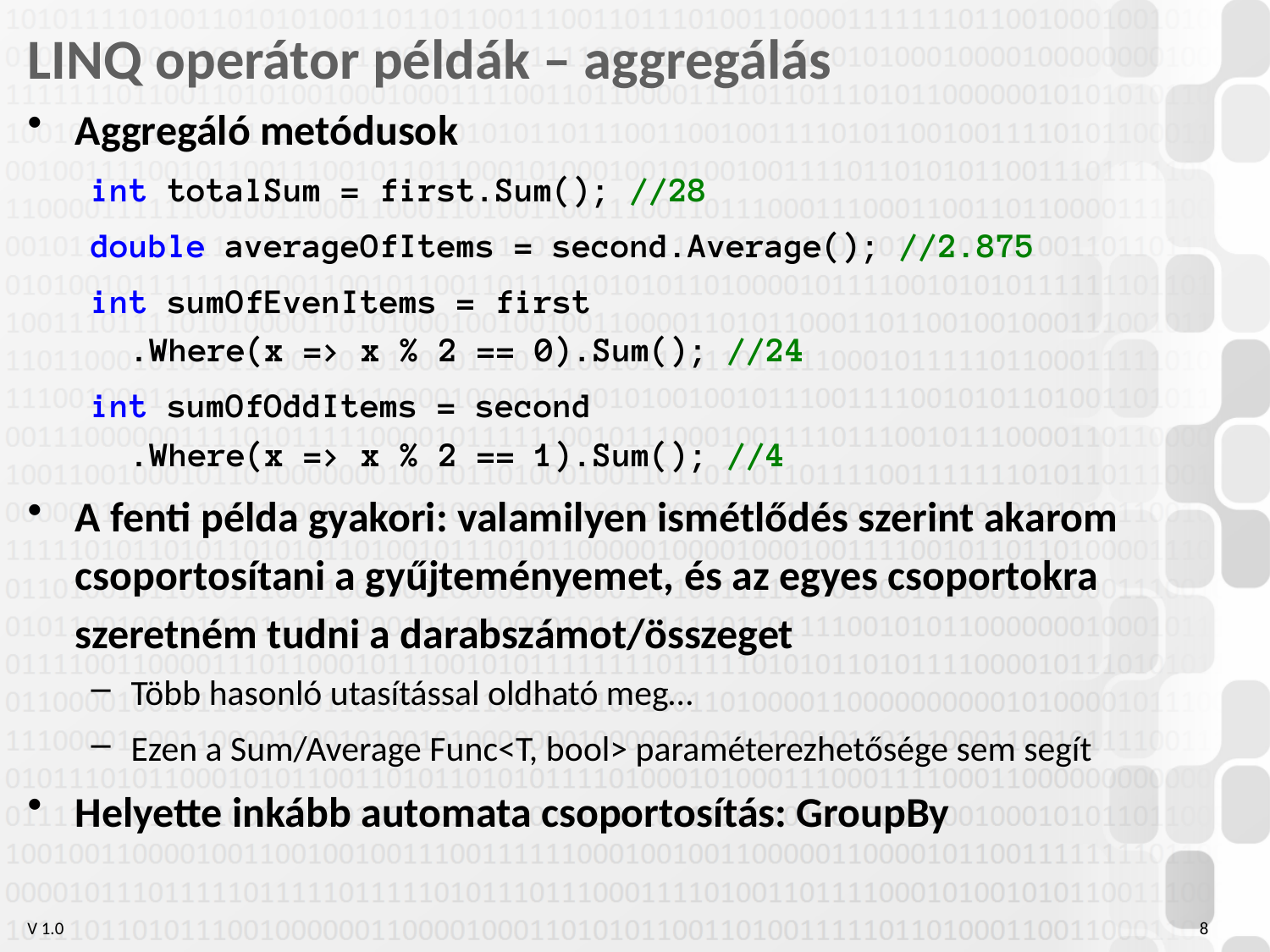

# LINQ operátor példák – aggregálás
Aggregáló metódusok
int totalSum = first.Sum(); //28
double averageOfItems = second.Average(); //2.875
int sumOfEvenItems = first
.Where(x => x % 2 == 0).Sum(); //24
int sumOfOddItems = second
.Where(x => x % 2 == 1).Sum(); //4
A fenti példa gyakori: valamilyen ismétlődés szerint akarom csoportosítani a gyűjteményemet, és az egyes csoportokra szeretném tudni a darabszámot/összeget
Több hasonló utasítással oldható meg…
Ezen a Sum/Average Func<T, bool> paraméterezhetősége sem segít
Helyette inkább automata csoportosítás: GroupBy
8